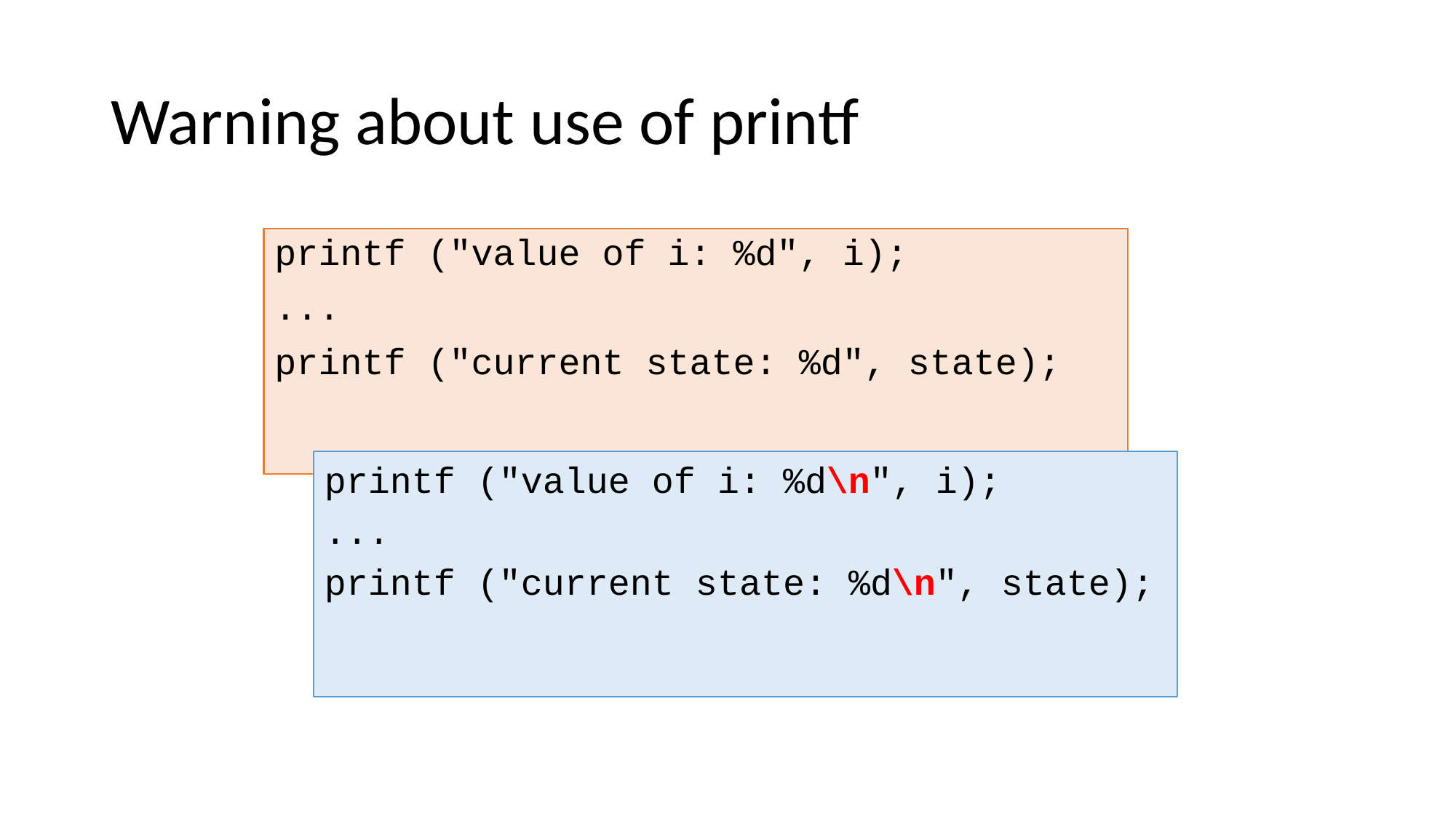

# Warning about use of printf
printf ("value of i: %d", i);
...
printf ("current state: %d", state);
printf ("value of i: %d\n", i);
...
printf ("current state: %d\n", state);